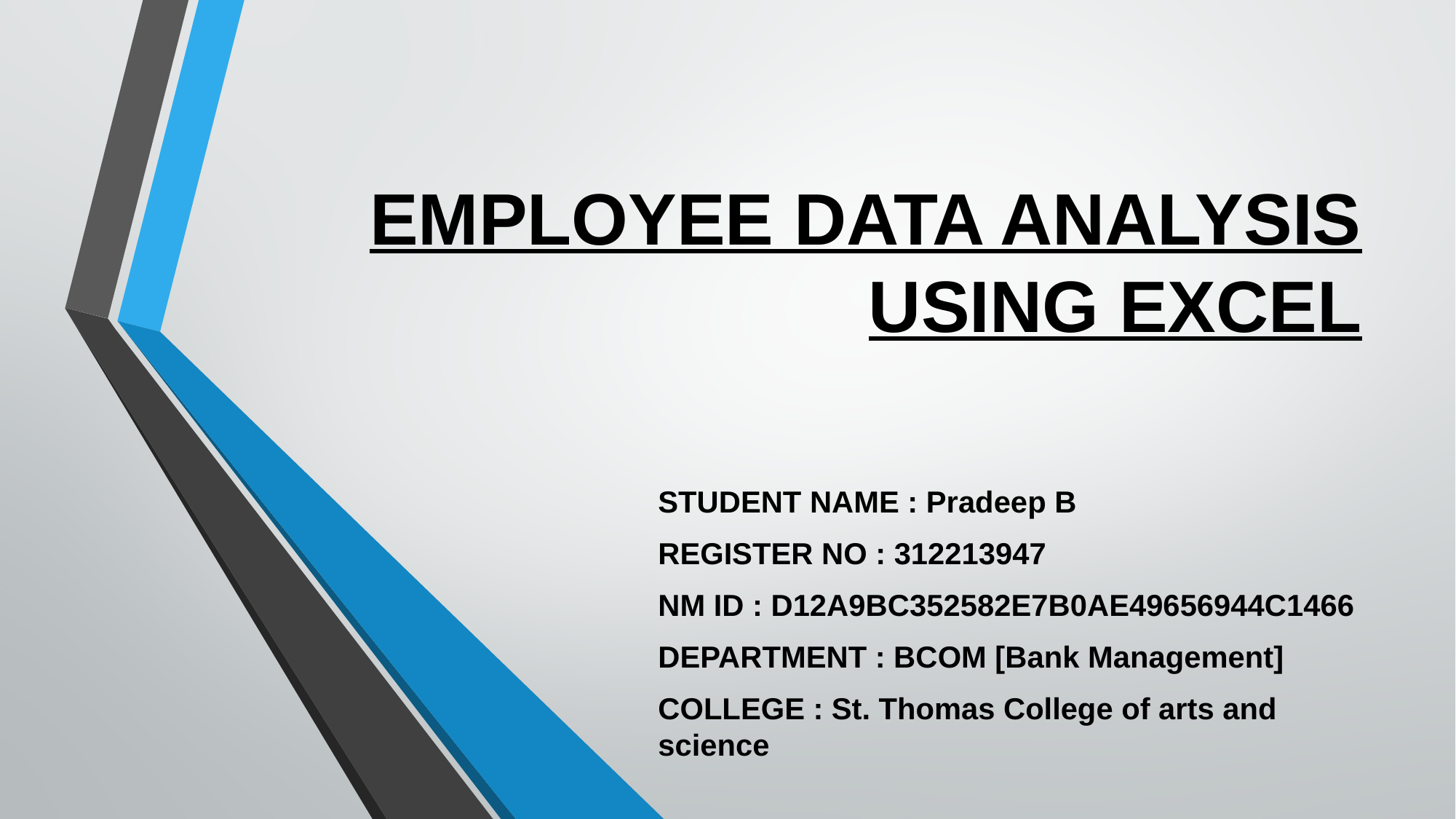

# EMPLOYEE DATA ANALYSIS USING EXCEL
STUDENT NAME : Pradeep B
REGISTER NO : 312213947
NM ID : D12A9BC352582E7B0AE49656944C1466
DEPARTMENT : BCOM [Bank Management]
COLLEGE : St. Thomas College of arts and science